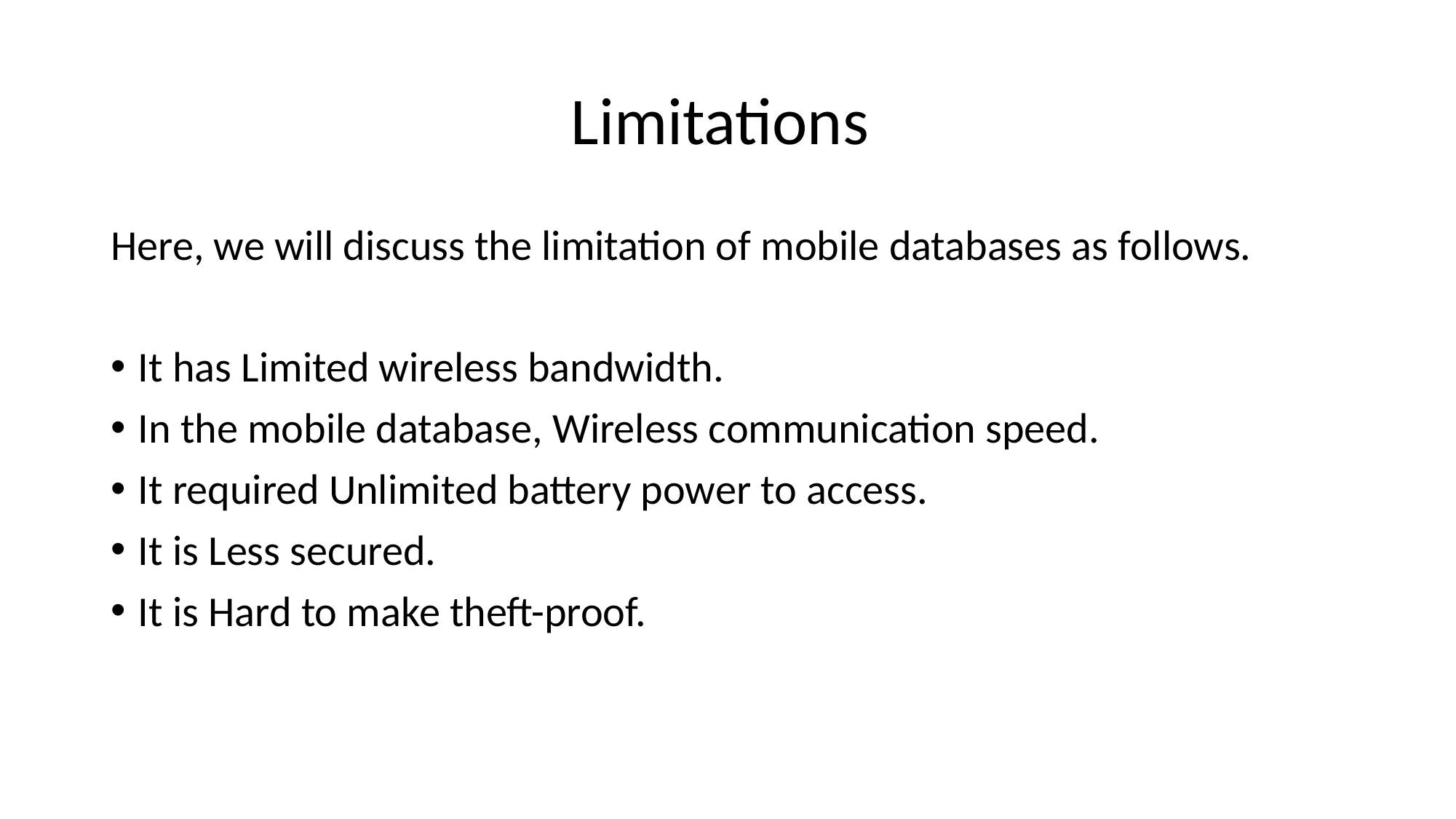

# Limitations
Here, we will discuss the limitation of mobile databases as follows.

It has Limited wireless bandwidth.
In the mobile database, Wireless communication speed.
It required Unlimited battery power to access.
It is Less secured.
It is Hard to make theft-proof.